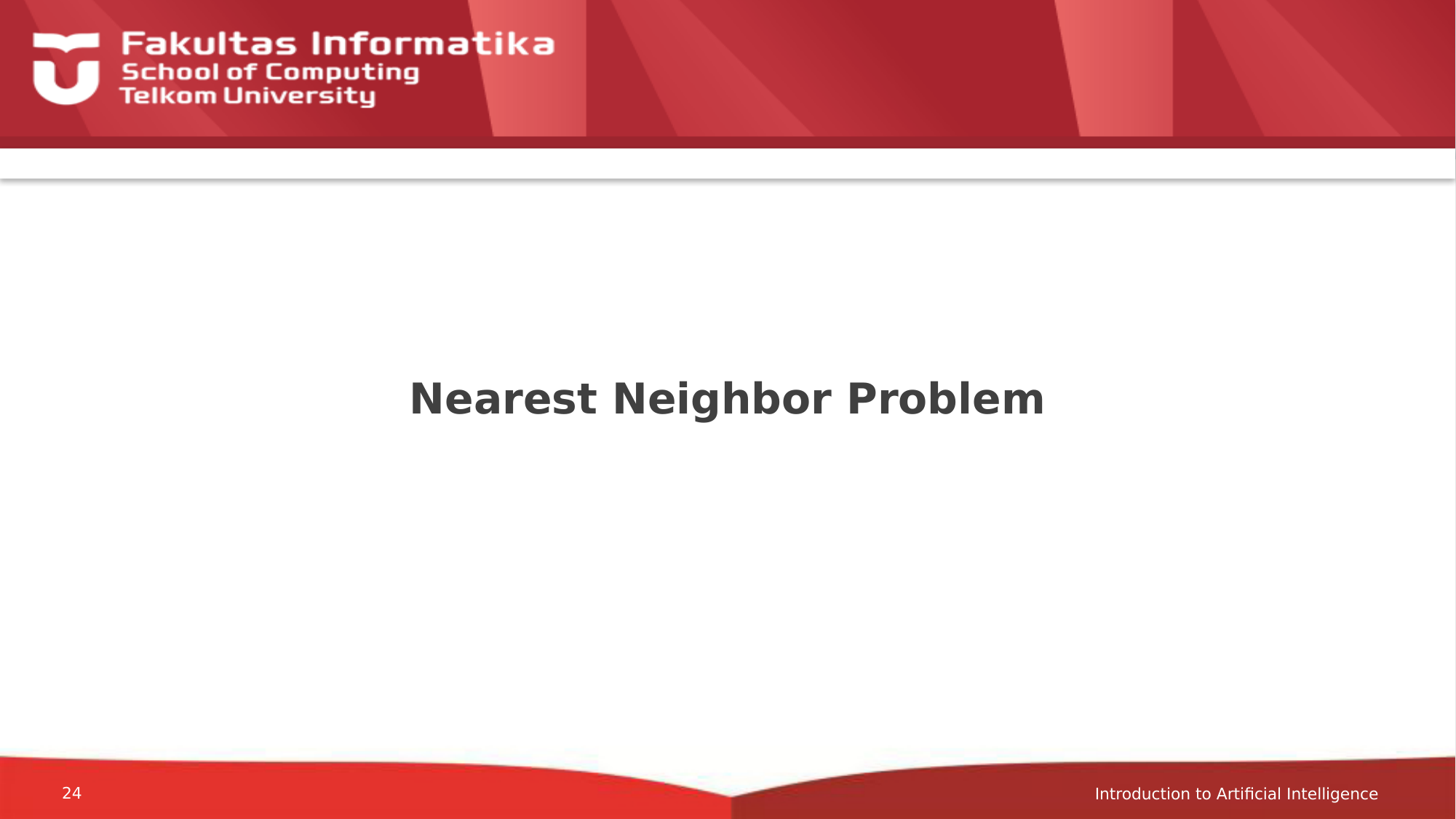

# Nearest Neighbor Problem
Introduction to Artificial Intelligence
24